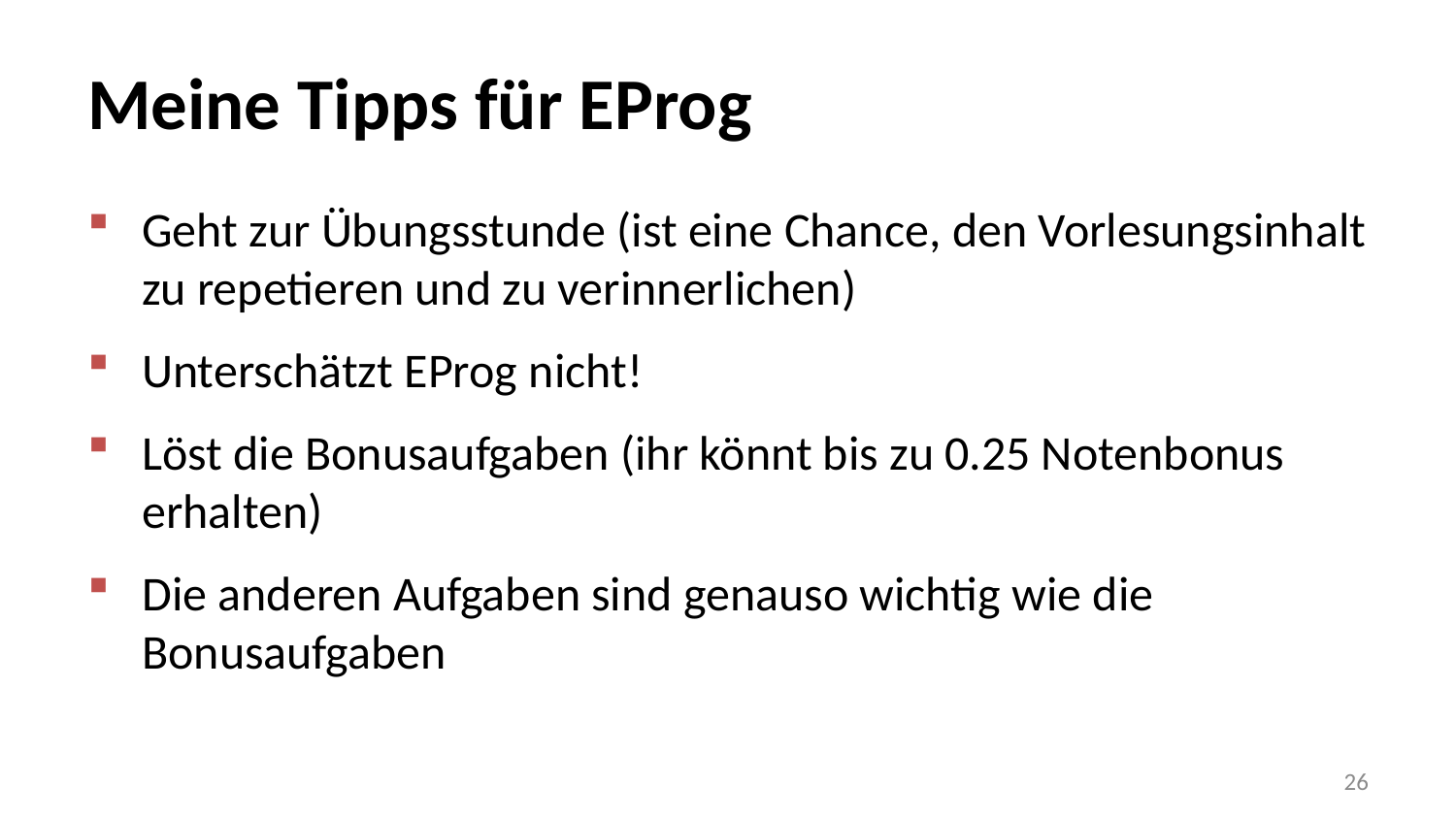

# Meine Tipps für EProg
Geht zur Übungsstunde (ist eine Chance, den Vorlesungsinhalt zu repetieren und zu verinnerlichen)
Unterschätzt EProg nicht!
Löst die Bonusaufgaben (ihr könnt bis zu 0.25 Notenbonus erhalten)
Die anderen Aufgaben sind genauso wichtig wie die Bonusaufgaben
26